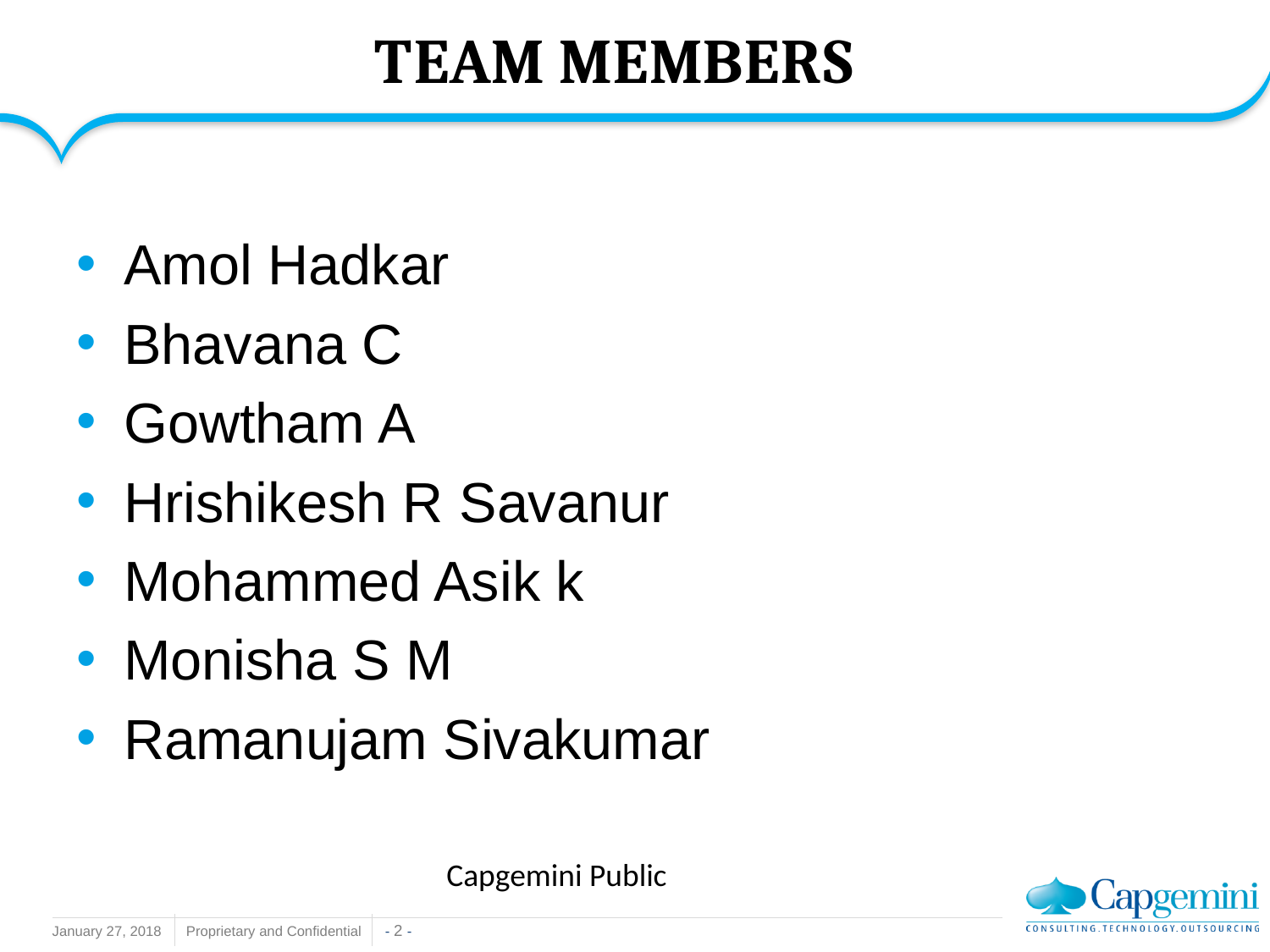

# TEAM MEMBERS
Amol Hadkar
Bhavana C
Gowtham A
Hrishikesh R Savanur
Mohammed Asik k
Monisha S M
Ramanujam Sivakumar

Capgemini Public